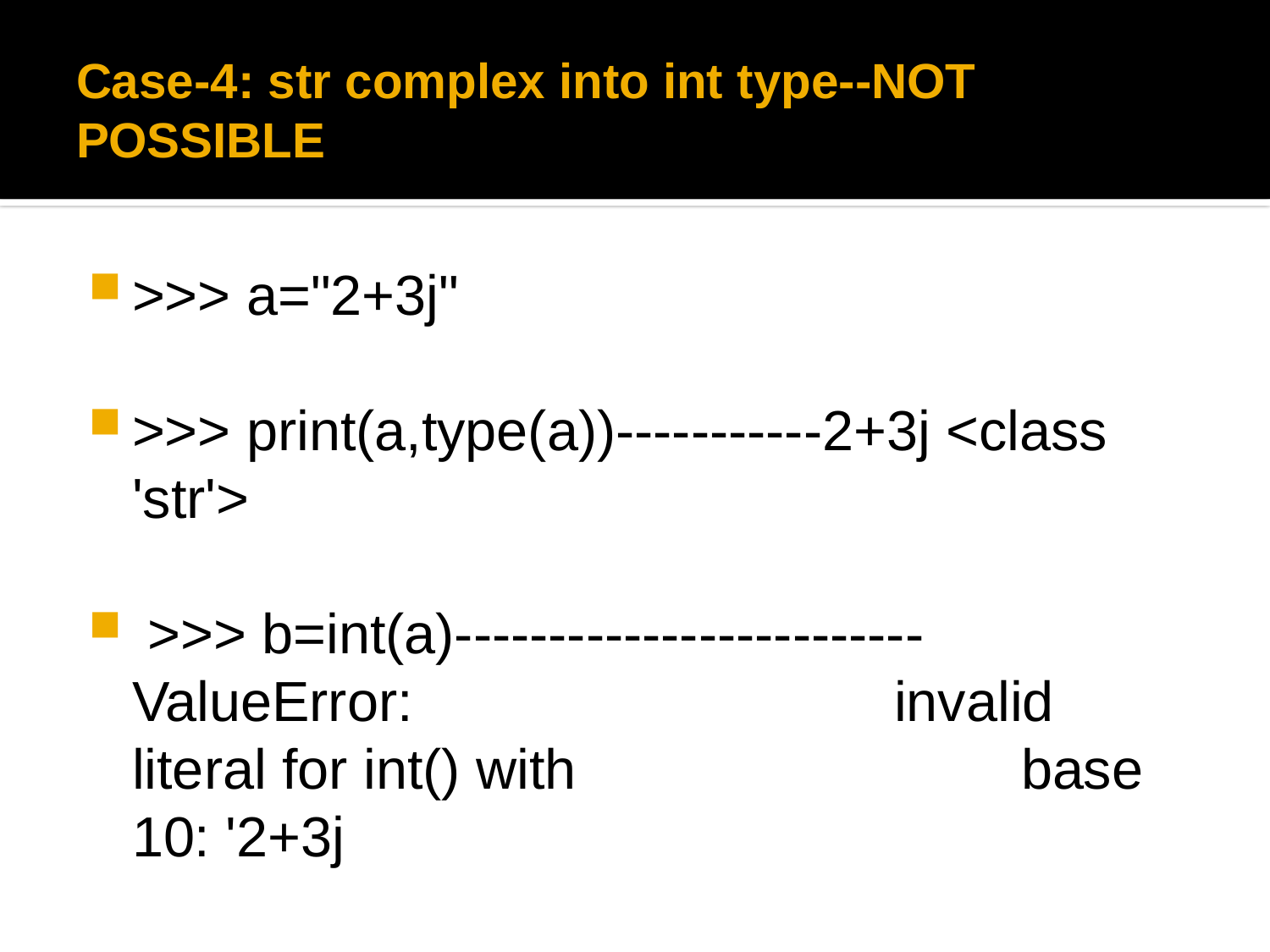

# Case-4: str complex into int type--NOT POSSIBLE
>>> a="2+3j"

>>> print(a,type(a))-----------2+3j <class 'str'>

 >>> b=int(a)-------------------------ValueError: 				invalid literal for int() with 				base 10: '2+3j